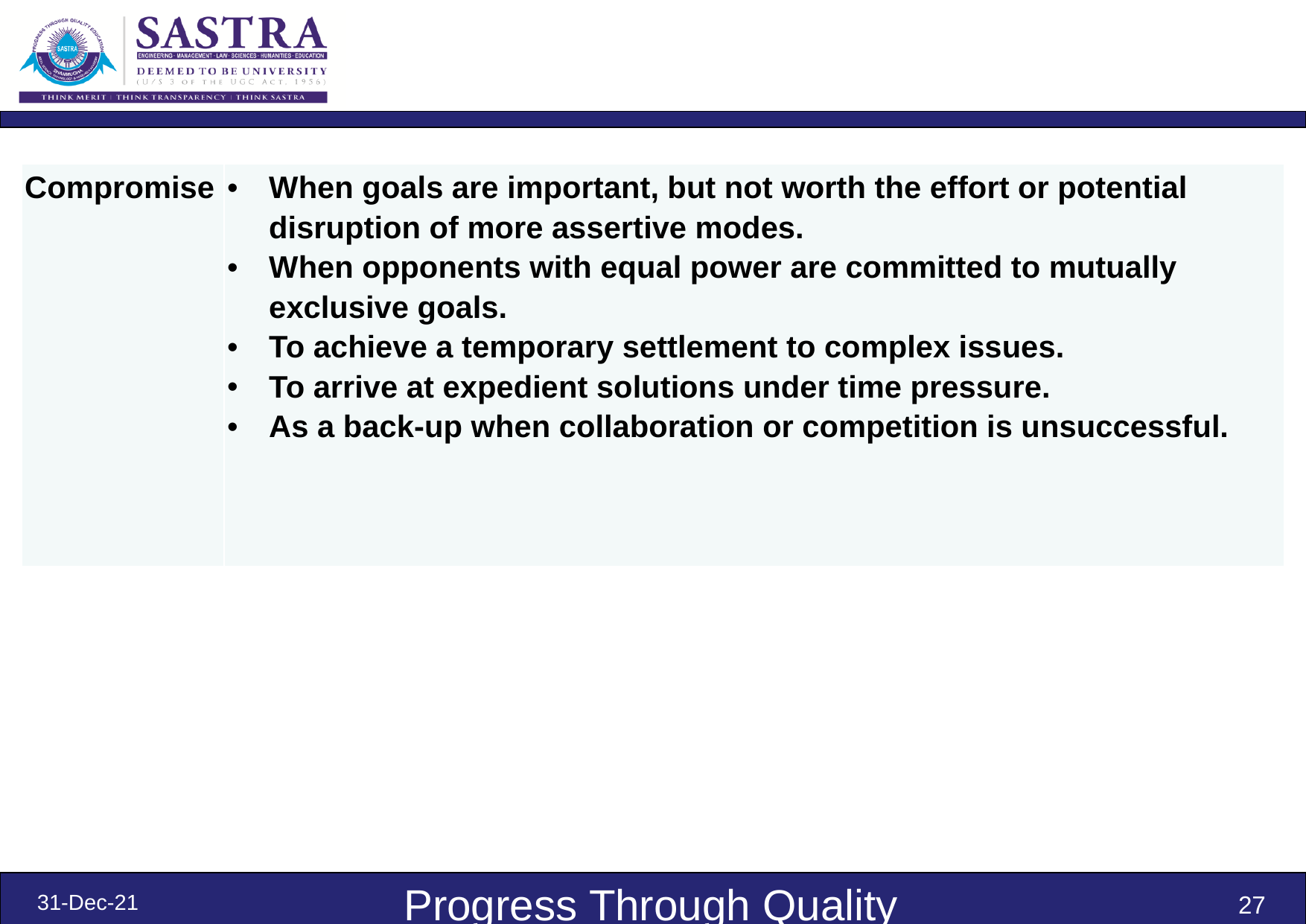

#
| Compromise | When goals are important, but not worth the effort or potential disruption of more assertive modes. When opponents with equal power are committed to mutually exclusive goals. To achieve a temporary settlement to complex issues. To arrive at expedient solutions under time pressure. As a back-up when collaboration or competition is unsuccessful. |
| --- | --- |
31-Dec-21
27